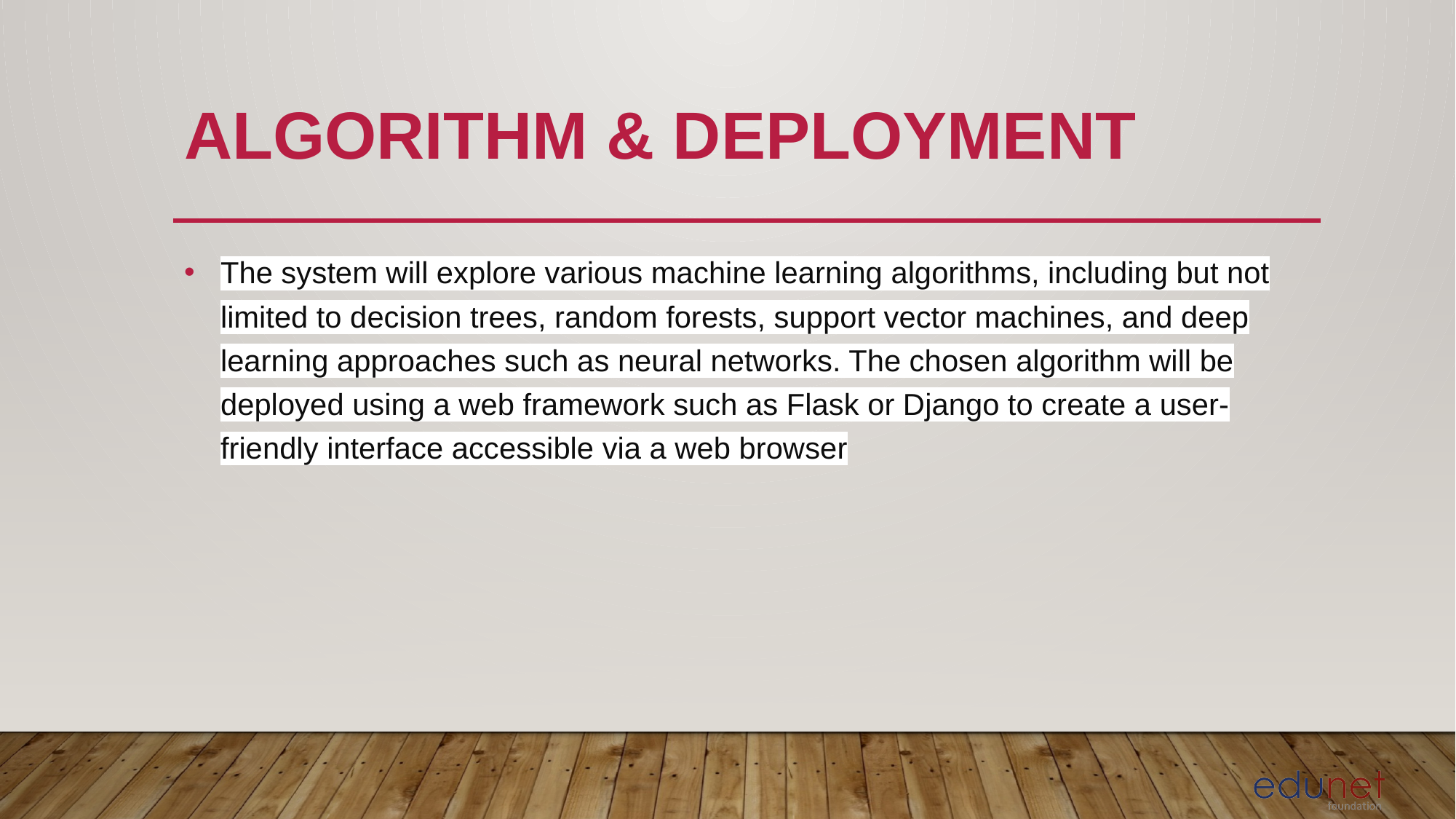

# Algorithm & Deployment
The system will explore various machine learning algorithms, including but not limited to decision trees, random forests, support vector machines, and deep learning approaches such as neural networks. The chosen algorithm will be deployed using a web framework such as Flask or Django to create a user-friendly interface accessible via a web browser